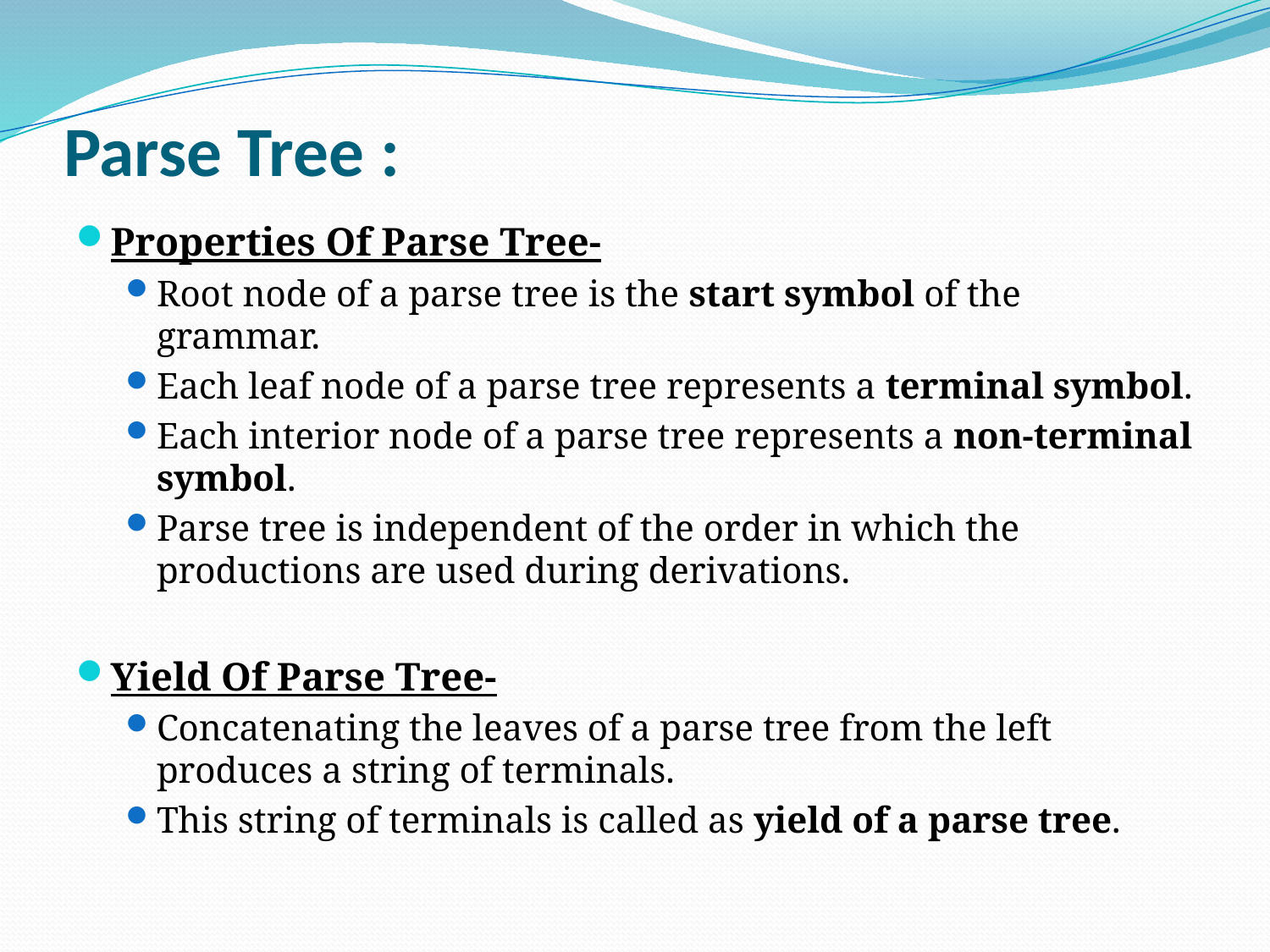

# Parse Tree :
Properties Of Parse Tree-
Root node of a parse tree is the start symbol of the grammar.
Each leaf node of a parse tree represents a terminal symbol.
Each interior node of a parse tree represents a non-terminal symbol.
Parse tree is independent of the order in which the productions are used during derivations.

Yield Of Parse Tree-
Concatenating the leaves of a parse tree from the left produces a string of terminals.
This string of terminals is called as yield of a parse tree.